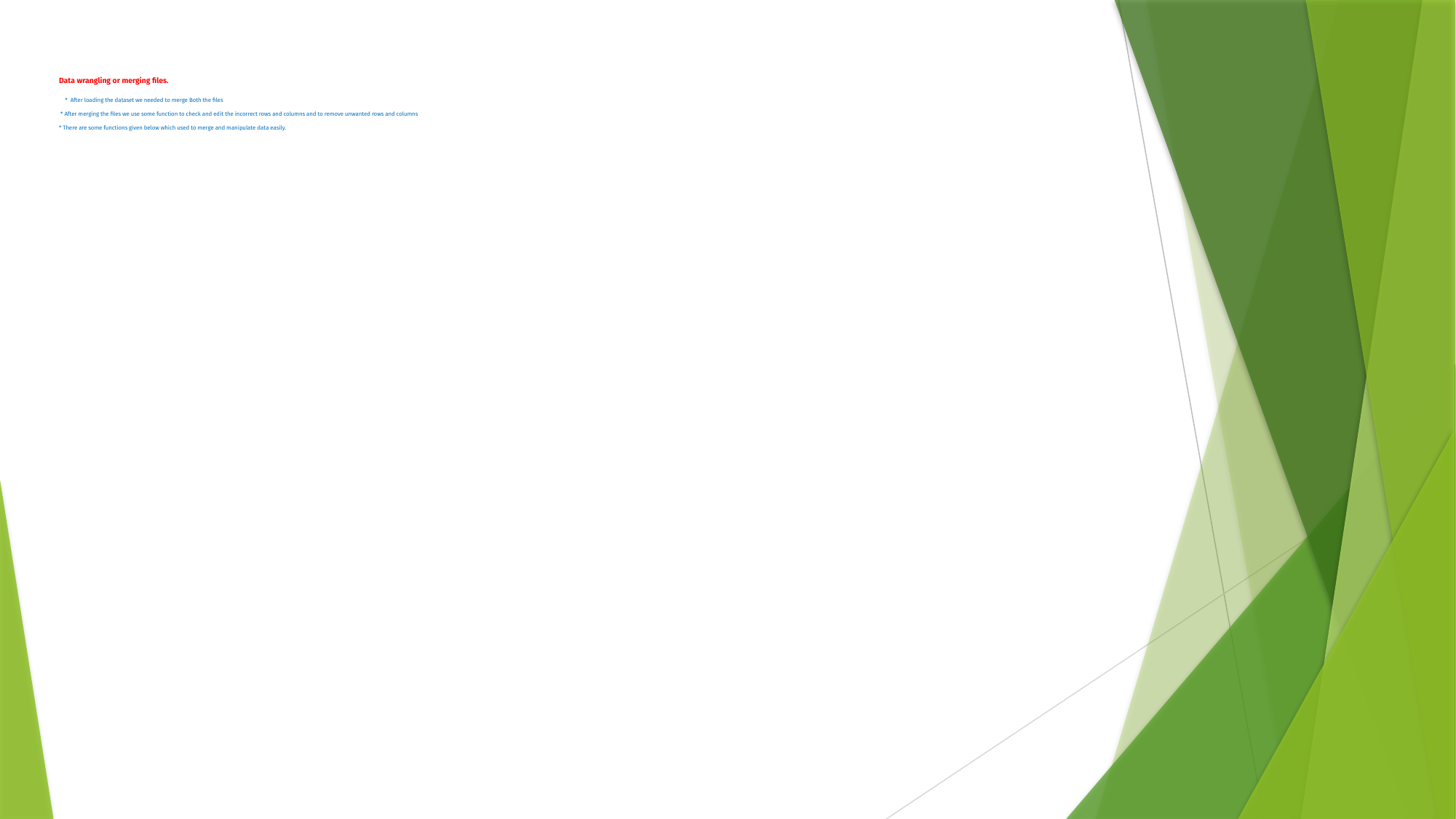

# Data wrangling or merging files. *  After loading the dataset we needed to merge Both the files * After merging the files we use some function to check and edit the incorrect rows and columns and to remove unwanted rows and columns * There are some functions given below which used to merge and manipulate data easily.